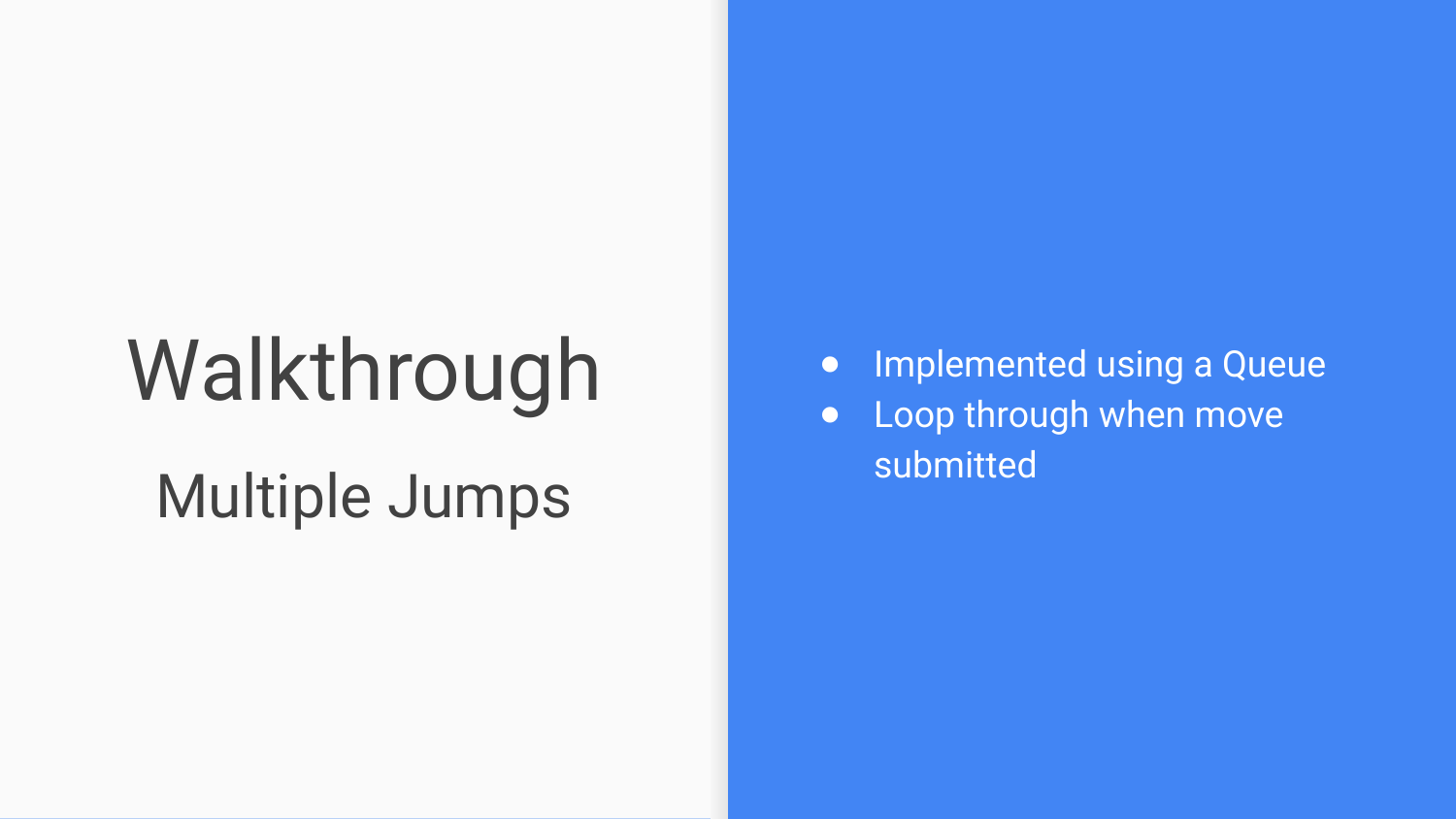

Implemented using a Queue
Loop through when move submitted
# Walkthrough
Multiple Jumps